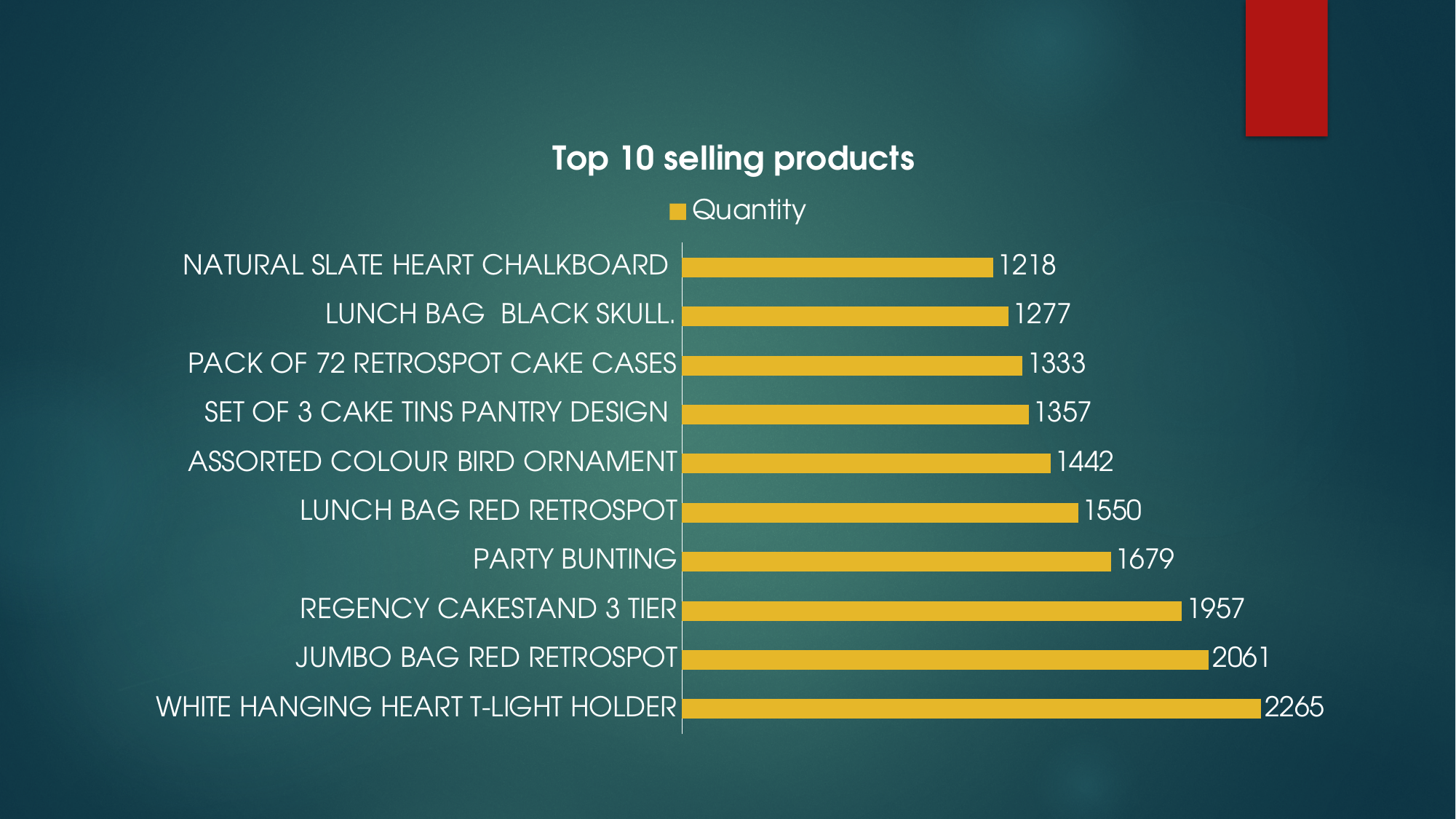

#

### Chart: Top 10 selling products

| Category | Quantity |
|---|---|
| WHITE HANGING HEART T-LIGHT HOLDER | 2265.0 |
| JUMBO BAG RED RETROSPOT | 2061.0 |
| REGENCY CAKESTAND 3 TIER | 1957.0 |
| PARTY BUNTING | 1679.0 |
| LUNCH BAG RED RETROSPOT | 1550.0 |
| ASSORTED COLOUR BIRD ORNAMENT | 1442.0 |
| SET OF 3 CAKE TINS PANTRY DESIGN  | 1357.0 |
| PACK OF 72 RETROSPOT CAKE CASES | 1333.0 |
| LUNCH BAG  BLACK SKULL. | 1277.0 |
| NATURAL SLATE HEART CHALKBOARD  | 1218.0 |